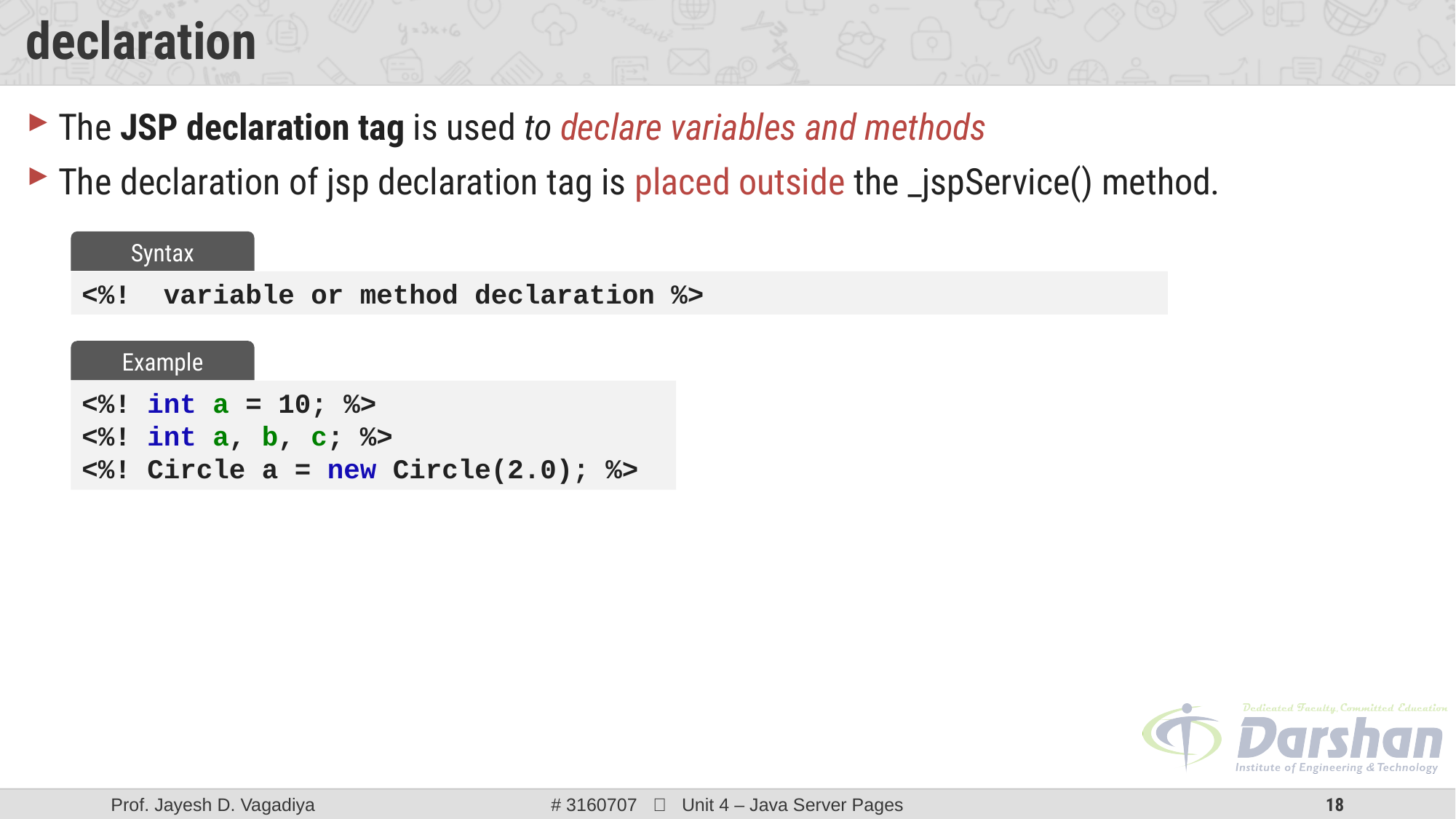

# declaration
The JSP declaration tag is used to declare variables and methods
The declaration of jsp declaration tag is placed outside the _jspService() method.

Syntax
<%!  variable or method declaration %>
Example
<%! int a = 10; %>
<%! int a, b, c; %>
<%! Circle a = new Circle(2.0); %>